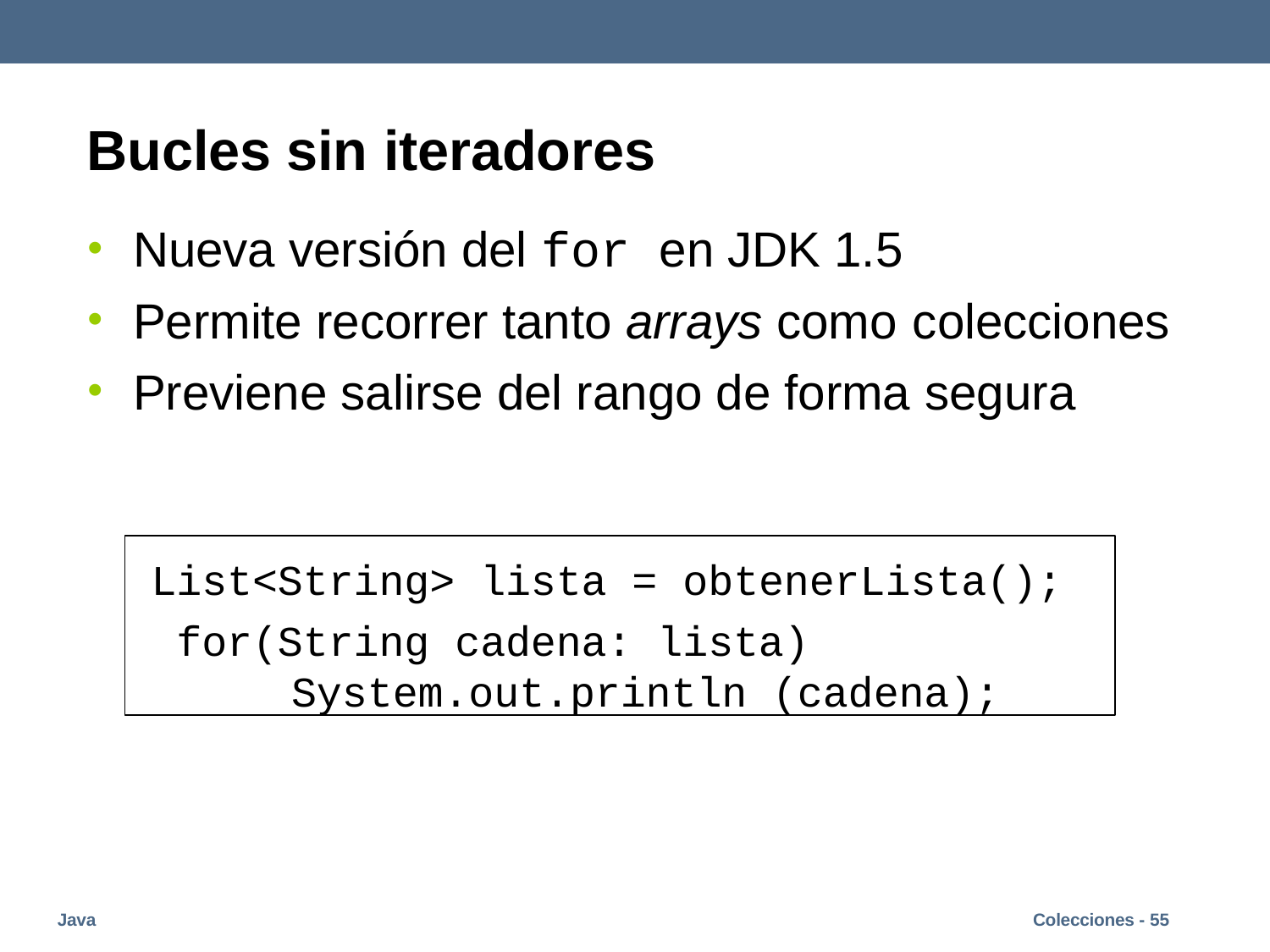

# Bucles sin iteradores
Nueva versión del for en JDK 1.5
Permite recorrer tanto arrays como colecciones
Previene salirse del rango de forma segura
List<String> lista = obtenerLista();  for(String cadena: lista)
System.out.println (cadena);
Java
Colecciones - 55